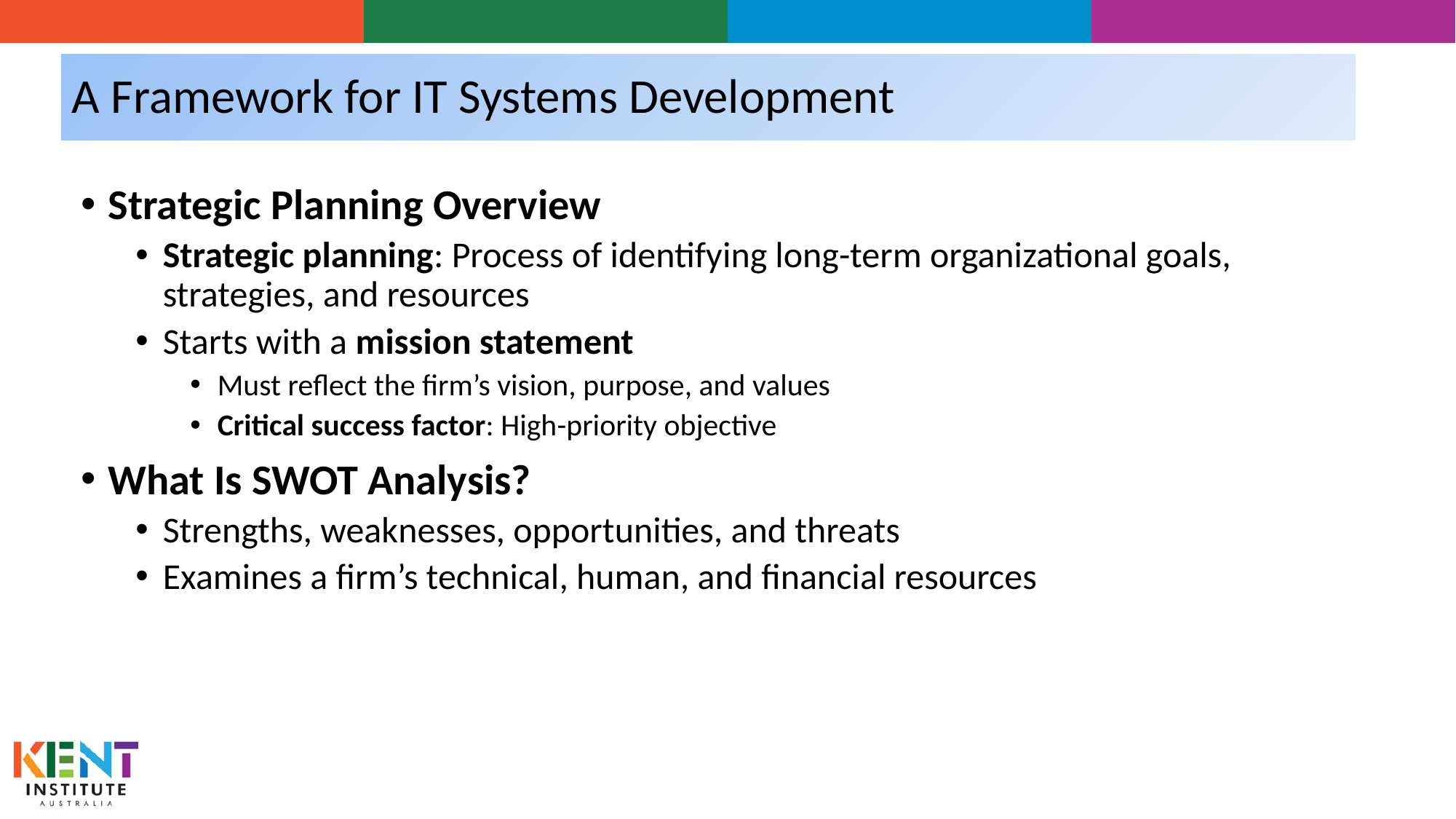

# A Framework for IT Systems Development
Strategic Planning Overview
Strategic planning: Process of identifying long-term organizational goals, strategies, and resources
Starts with a mission statement
Must reflect the firm’s vision, purpose, and values
Critical success factor: High-priority objective
What Is SWOT Analysis?
Strengths, weaknesses, opportunities, and threats
Examines a firm’s technical, human, and financial resources
6